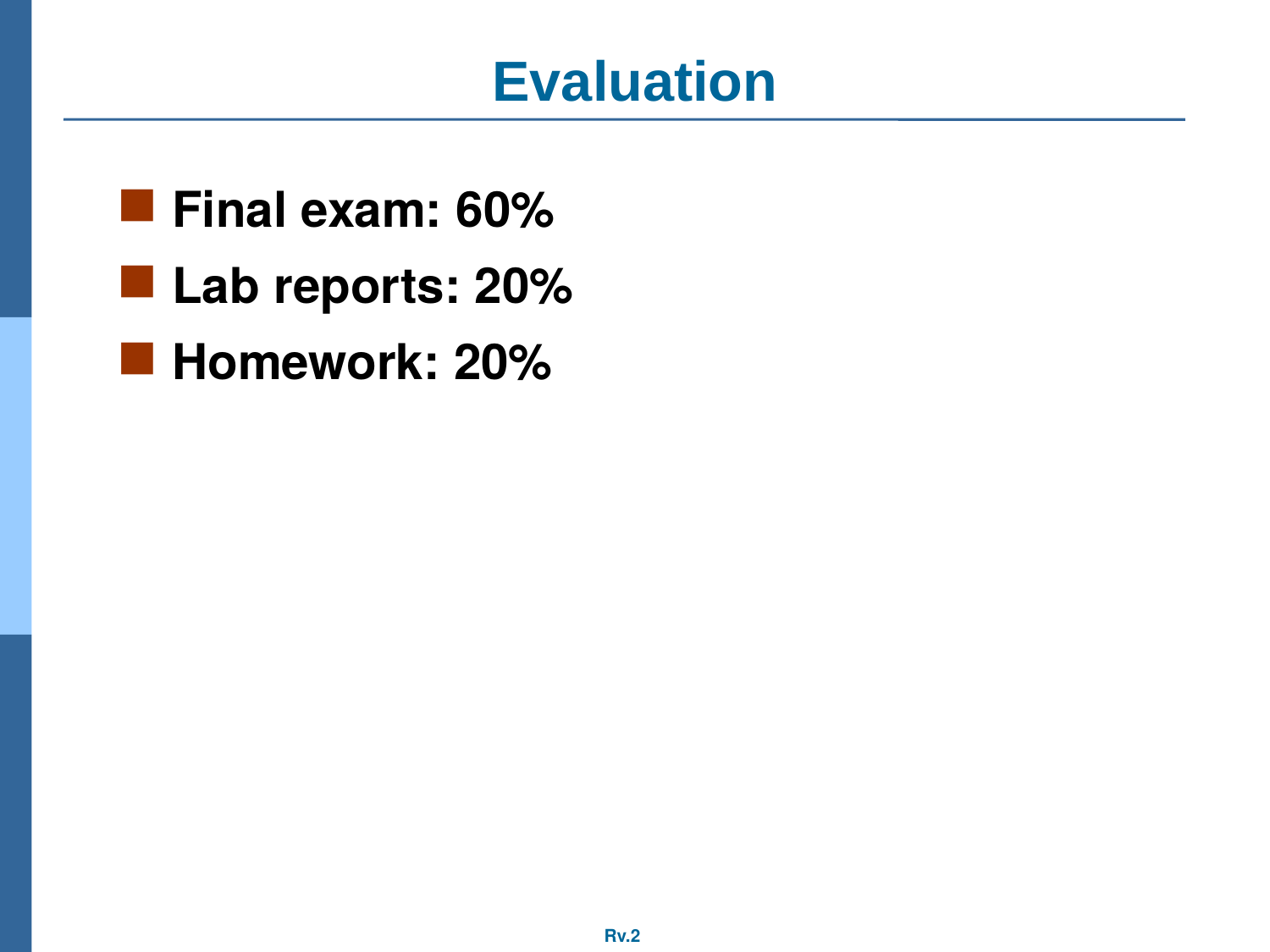

# Evaluation
Final exam: 60%
Lab reports: 20%
Homework: 20%